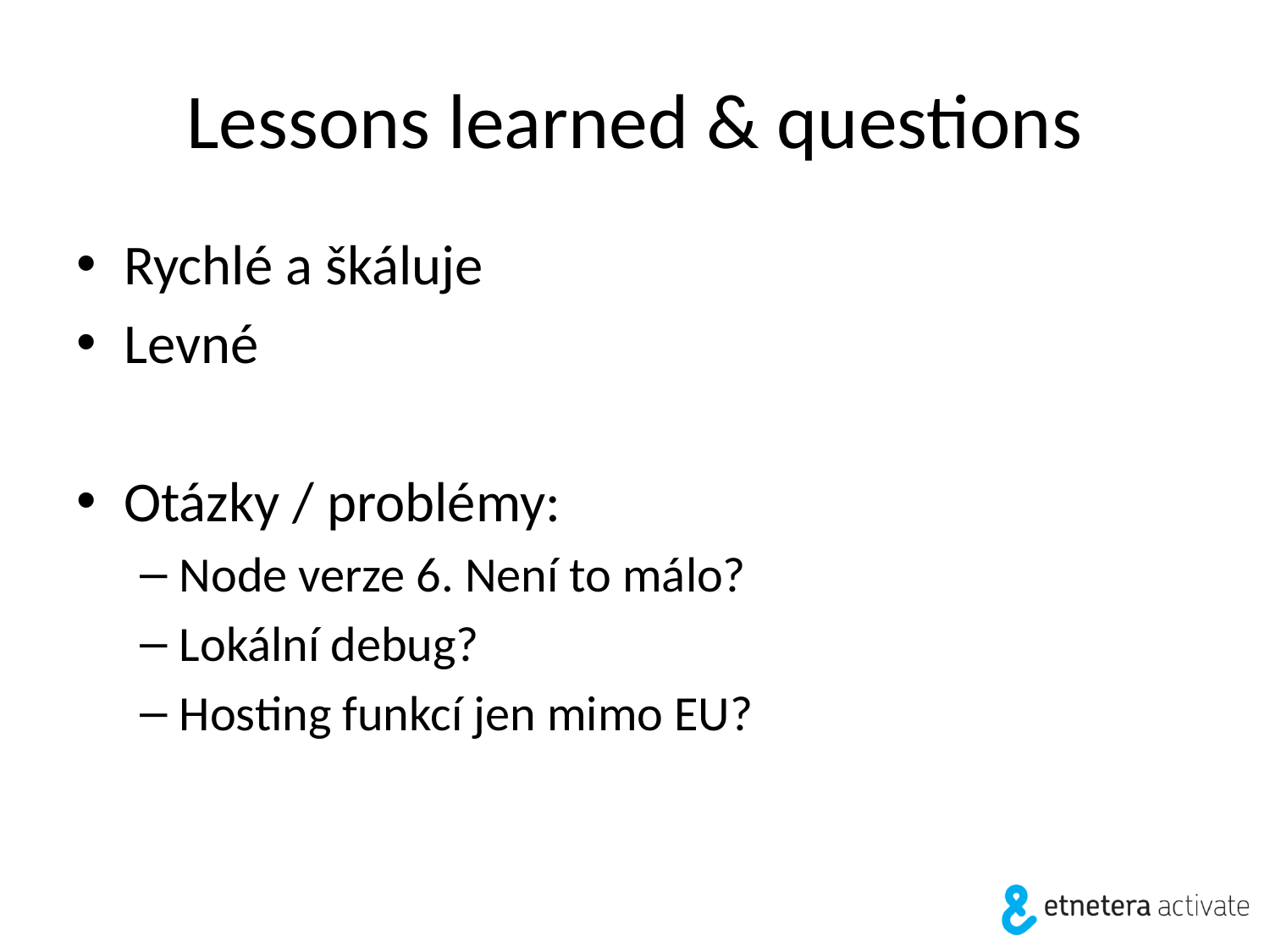

# Lessons learned & questions
Rychlé a škáluje
Levné

Otázky / problémy:
Node verze 6. Není to málo?
Lokální debug?
Hosting funkcí jen mimo EU?